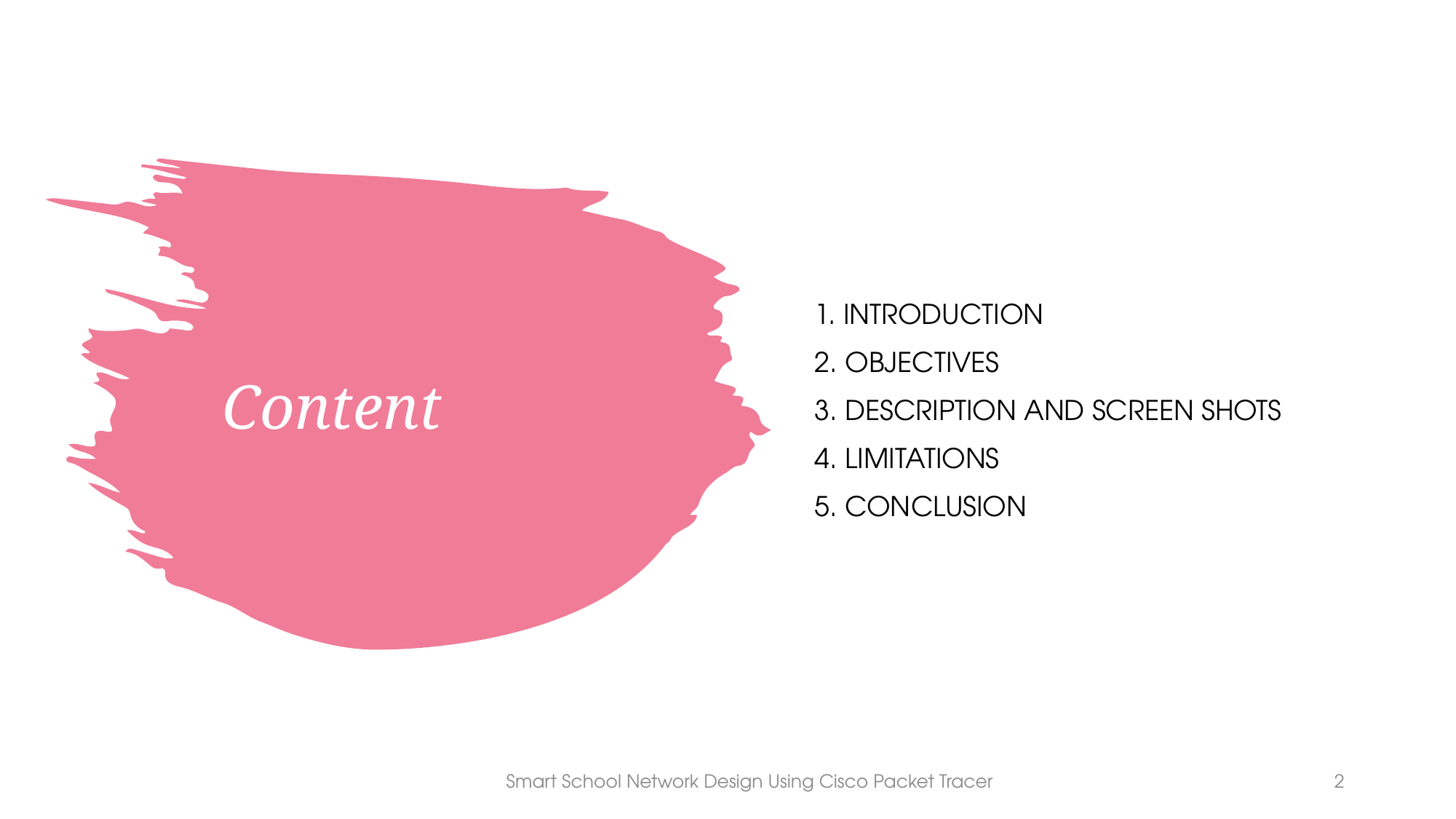

1. INTRODUCTION
2. OBJECTIVES
3. DESCRIPTION AND SCREEN SHOTS
4. LIMITATIONS
5. CONCLUSION
# Content
Smart School Network Design Using Cisco Packet Tracer
2